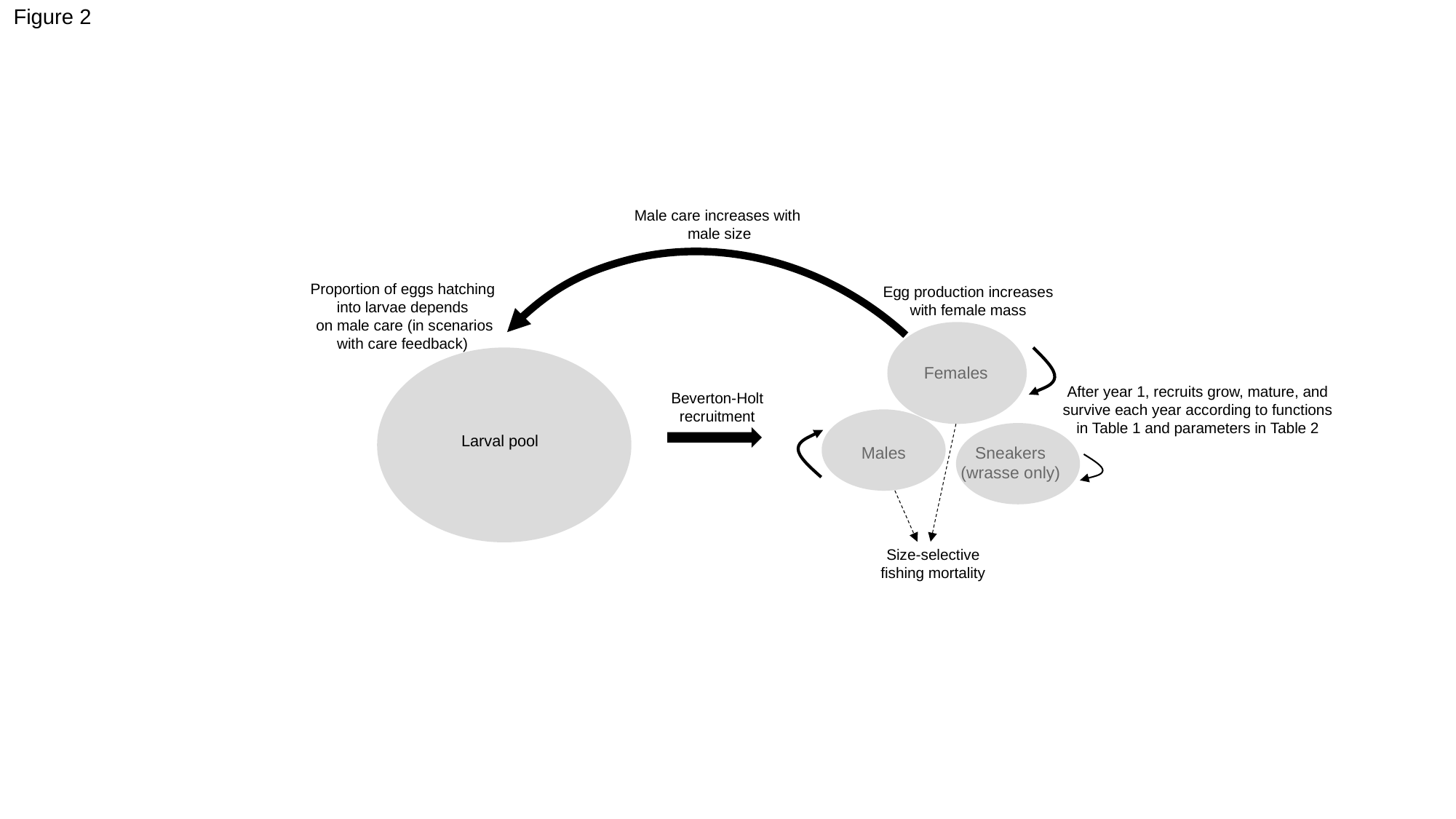

Figure 2
Male care increases with
male size

Proportion of eggs hatching into larvae depends
 on male care (in scenarios with care feedback)
Egg production increases with female mass

Females

Males	 Sneakers
	(wrasse only)
After year 1, recruits grow, mature, and survive each year according to functions in Table 1 and parameters in Table 2
Beverton-Holt
recruitment

Larval pool

Size-selective
fishing mortality